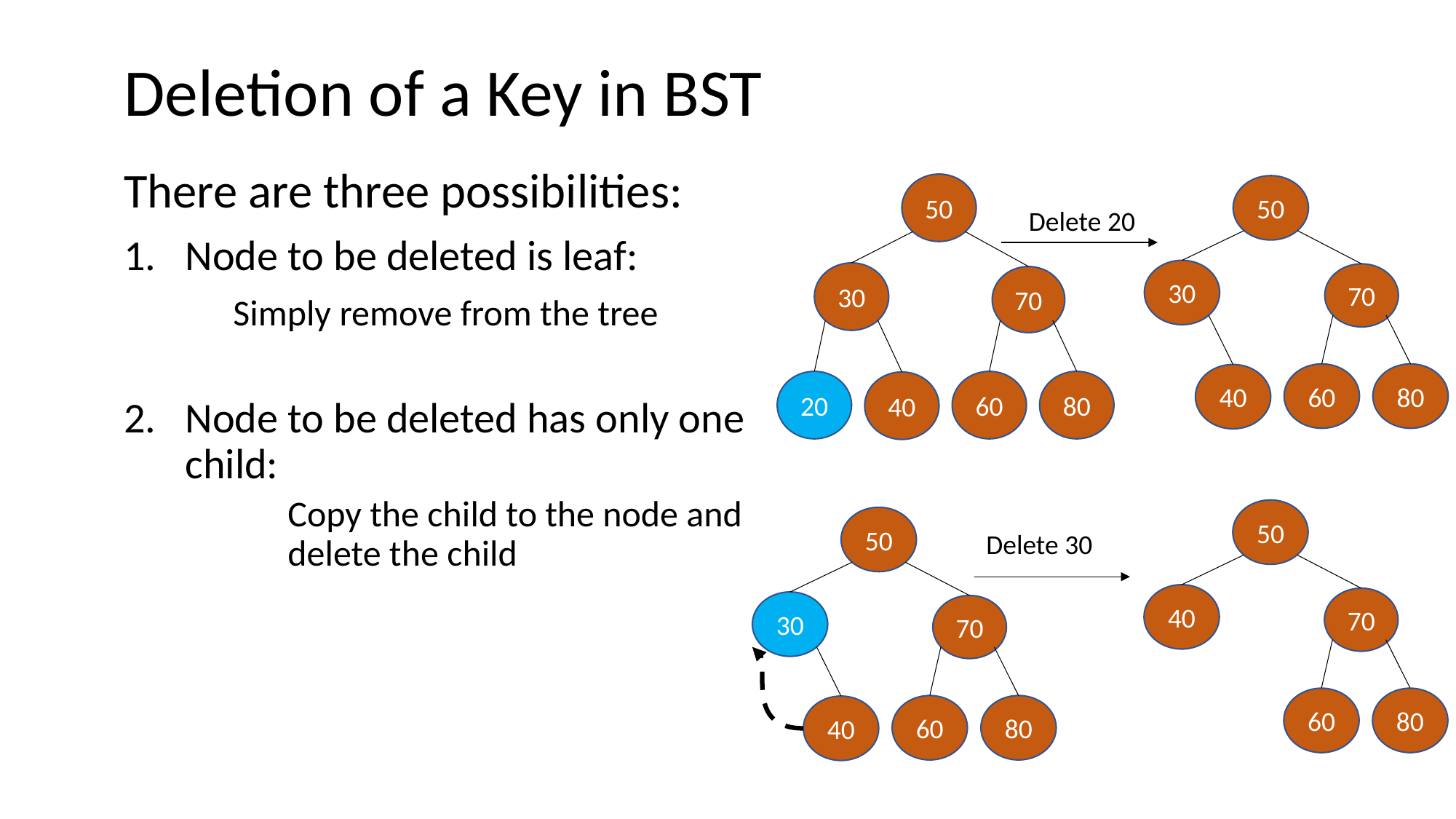

# Deletion of a Key in BST
There are three possibilities:
Node to be deleted is leaf:
      	Simply remove from the tree

Node to be deleted has only one child:
	Copy the child to the node and 	delete the child
50
30
20
80
60
40
70
50
30
80
60
40
70
Delete 20
50
40
80
60
70
50
30
80
60
40
70
Delete 30